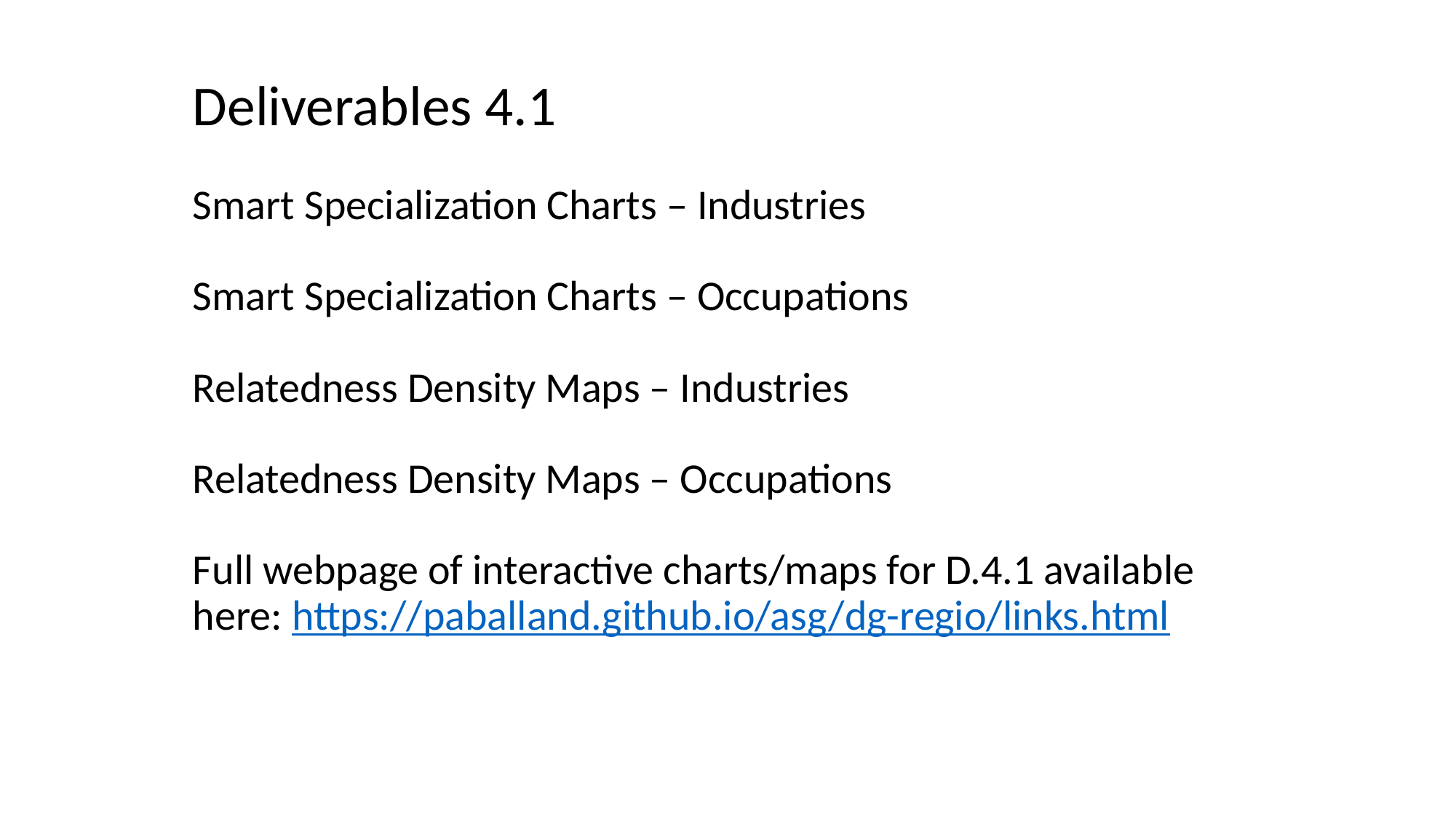

# Deliverables 4.1 Smart Specialization Charts – Industries Smart Specialization Charts – Occupations Relatedness Density Maps – Industries Relatedness Density Maps – Occupations Full webpage of interactive charts/maps for D.4.1 available here: https://paballand.github.io/asg/dg-regio/links.html